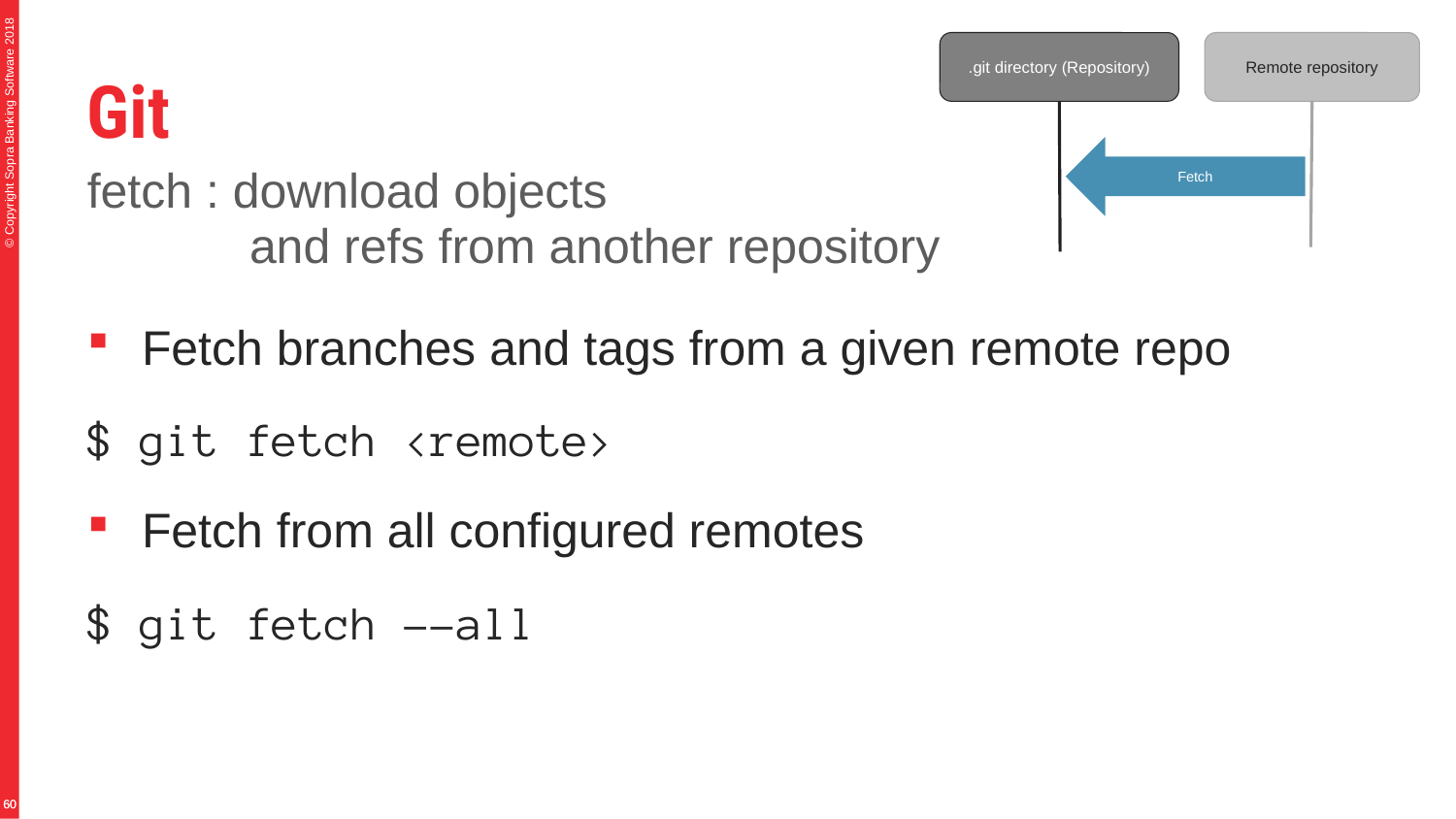

.git directory (Repository)
Remote repository
Fetch
# Git
fetch : download objects
            and refs from another repository
Fetch branches and tags from a given remote repo
$ git fetch <remote>
Fetch from all configured remotes
$ git fetch --all